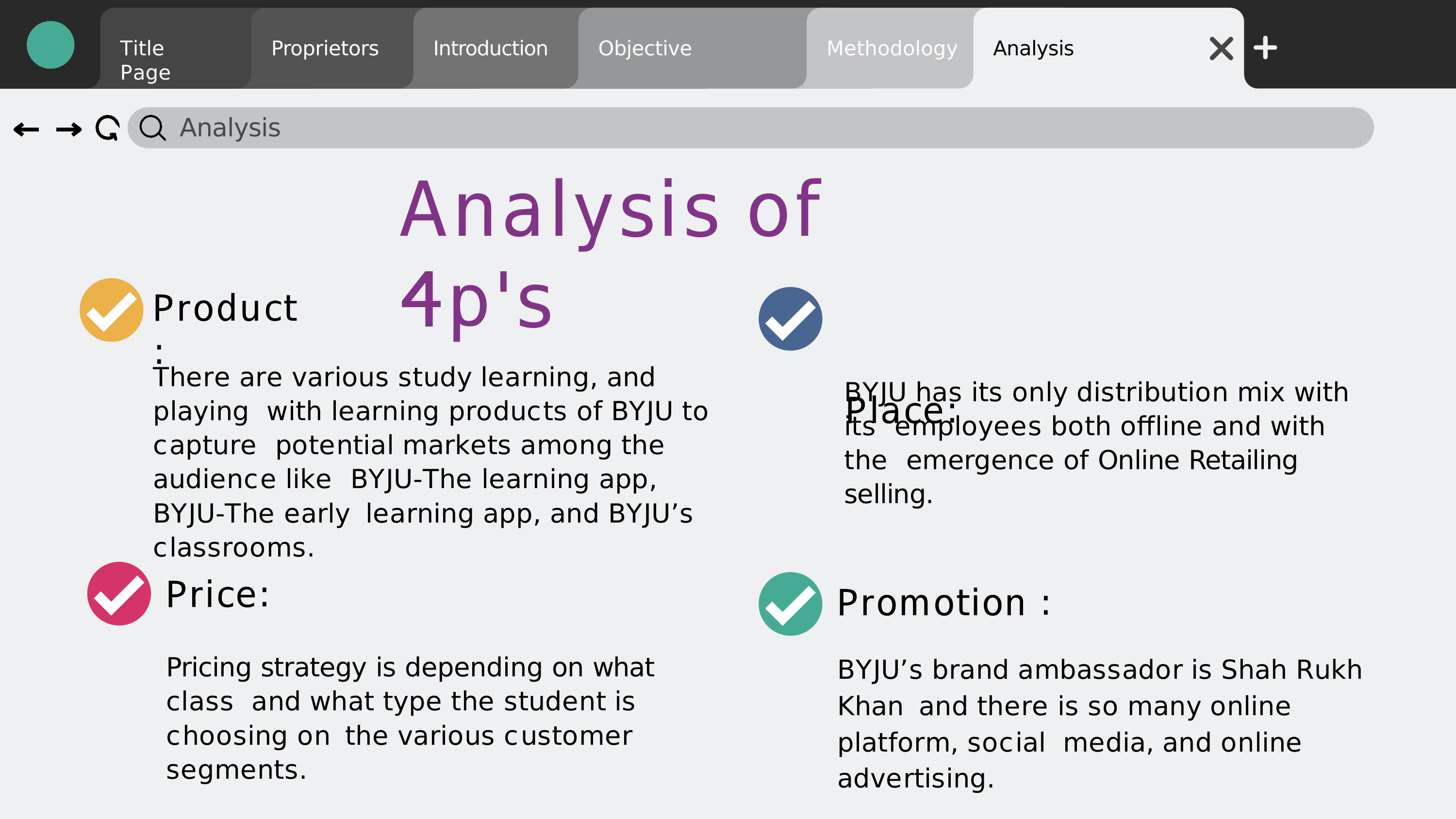

Title Page
Proprietors
Introduction
Objective
Methodology
Analysis
Analysis
Analysis of 4p's
Place:
Product :

There are various study learning, and playing  with learning products of BYJU to capture  potential markets among the audience like  BYJU-The learning app, BYJU-The early  learning app, and BYJU’s classrooms.
BYJU has its only distribution mix with its  employees both offline and with the  emergence of Online Retailing selling.
Price:
Pricing strategy is depending on what class  and what type the student is choosing on  the various customer segments.
Promotion :
BYJU’s brand ambassador is Shah Rukh Khan  and there is so many online platform, social  media, and online advertising.